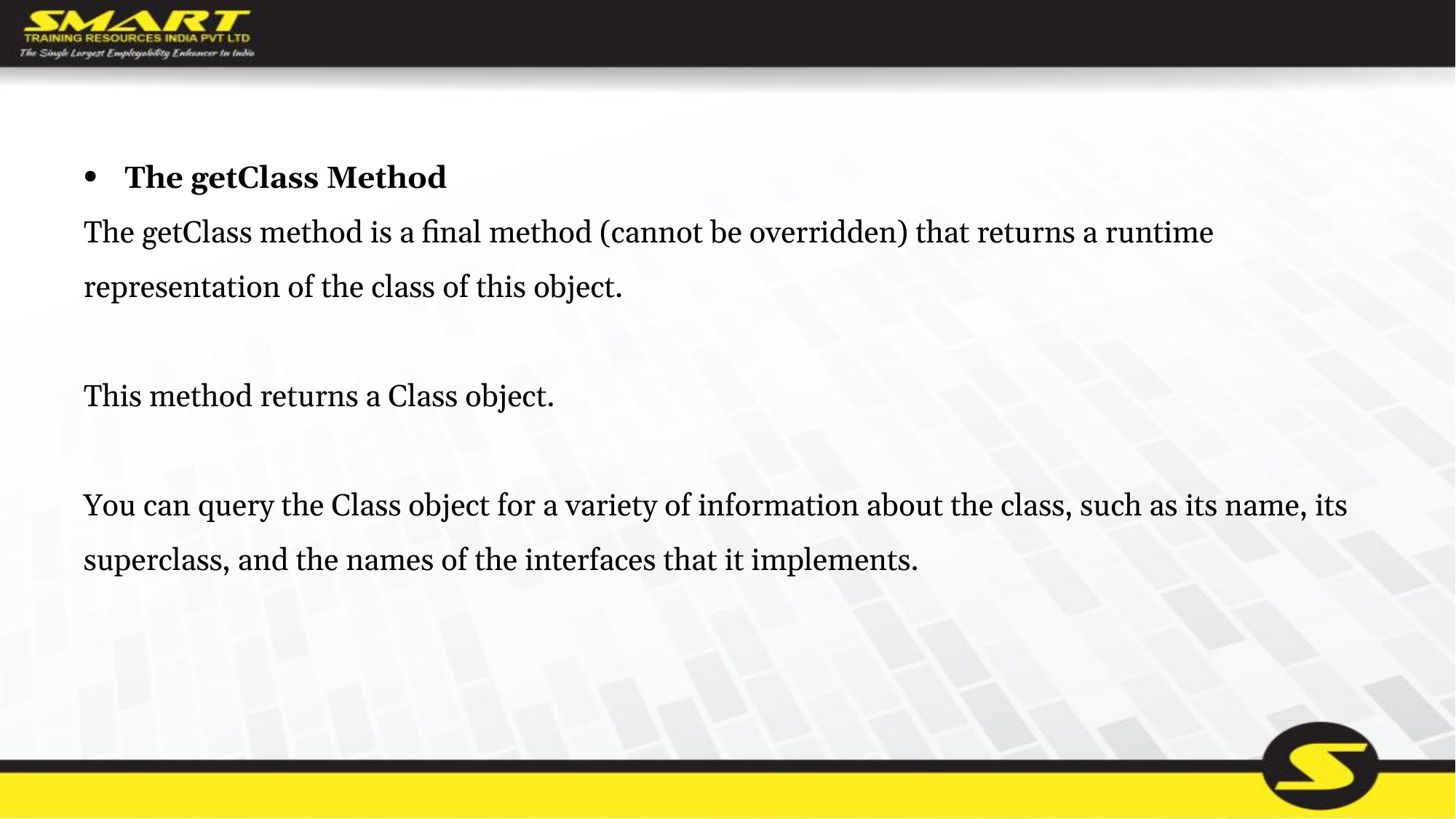

The getClass Method
The getClass method is a final method (cannot be overridden) that returns a runtime representation of the class of this object.

This method returns a Class object.

You can query the Class object for a variety of information about the class, such as its name, its superclass, and the names of the interfaces that it implements.